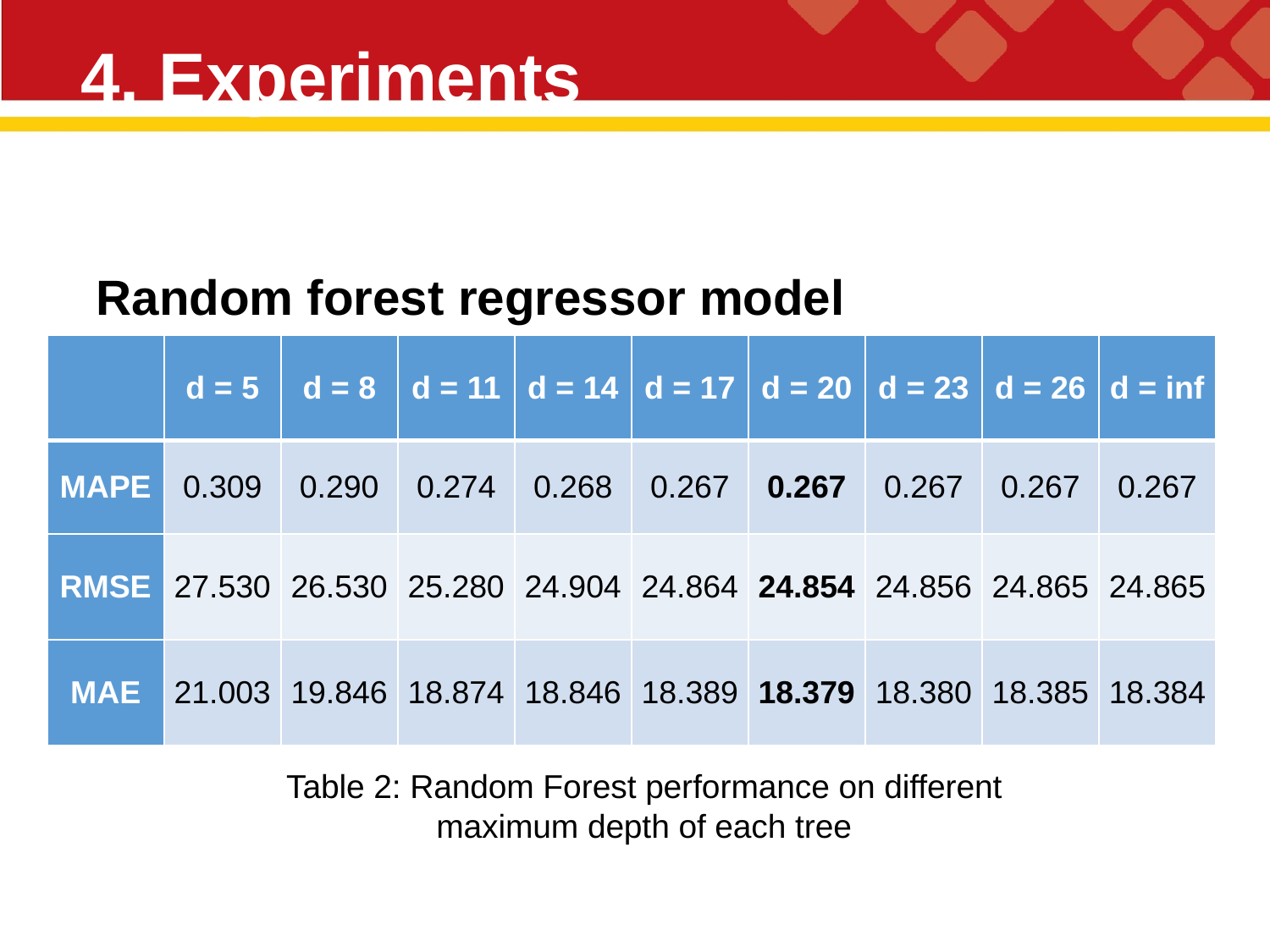

4. Experiments
Random forest regressor model
|  | d = 5 | d = 8 | d = 11 | d = 14 | d = 17 | d = 20 | d = 23 | d = 26 | d = inf |
| --- | --- | --- | --- | --- | --- | --- | --- | --- | --- |
| MAPE | 0.309 | 0.290 | 0.274 | 0.268 | 0.267 | 0.267 | 0.267 | 0.267 | 0.267 |
| RMSE | 27.530 | 26.530 | 25.280 | 24.904 | 24.864 | 24.854 | 24.856 | 24.865 | 24.865 |
| MAE | 21.003 | 19.846 | 18.874 | 18.846 | 18.389 | 18.379 | 18.380 | 18.385 | 18.384 |
Table 2: Random Forest performance on different maximum depth of each tree